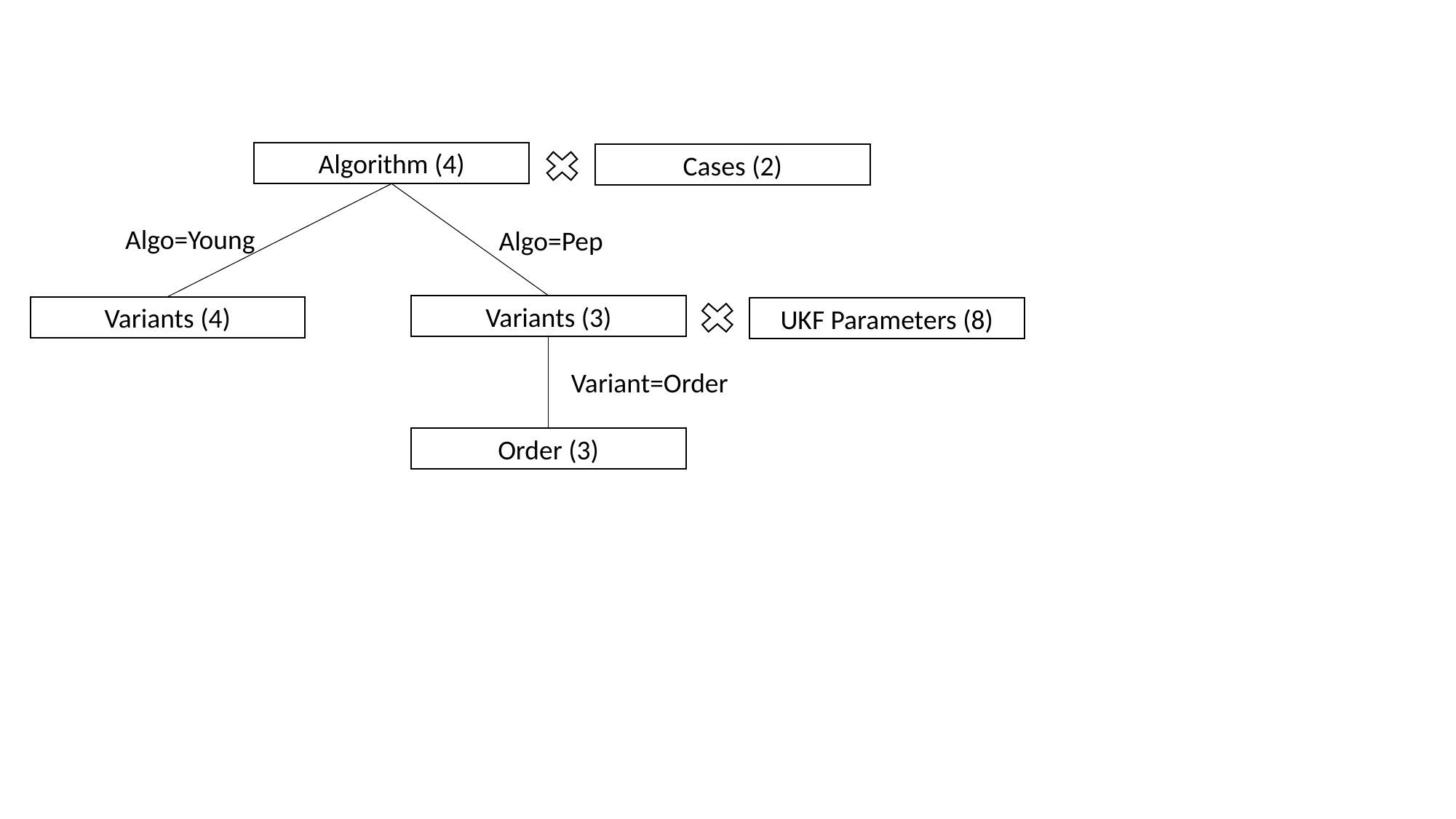

Algorithm (4)
Cases (2)

Algo=Young
Algo=Pep
Variants (3)
Variants (4)

UKF Parameters (8)
Variant=Order
Order (3)